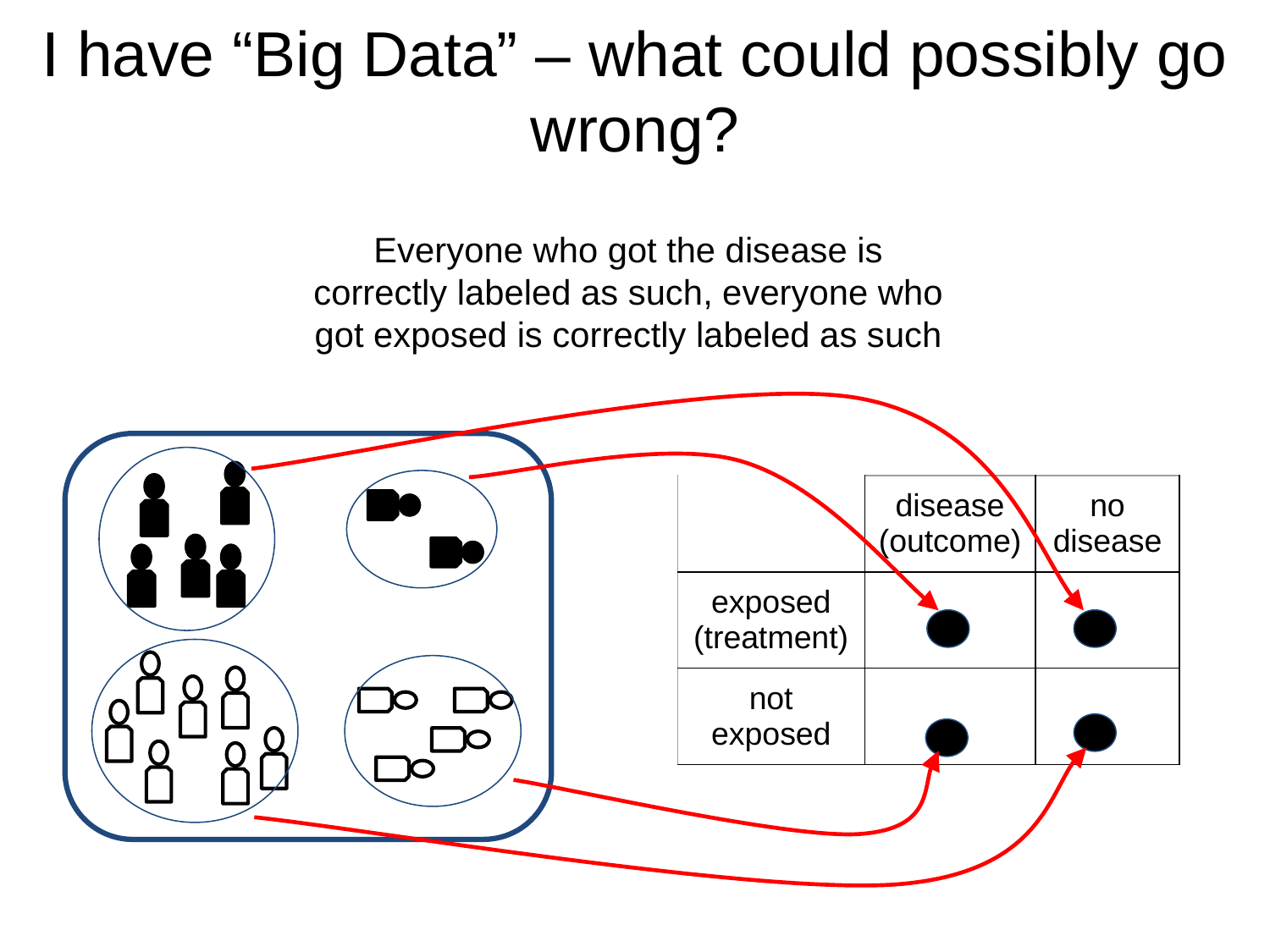

# I have “Big Data” – what could possibly go wrong?
Everyone who got the disease is correctly labeled as such, everyone who got exposed is correctly labeled as such

|  | disease (outcome) | no disease |
| --- | --- | --- |
| exposed (treatment) |  |  |
| not exposed |  |  |